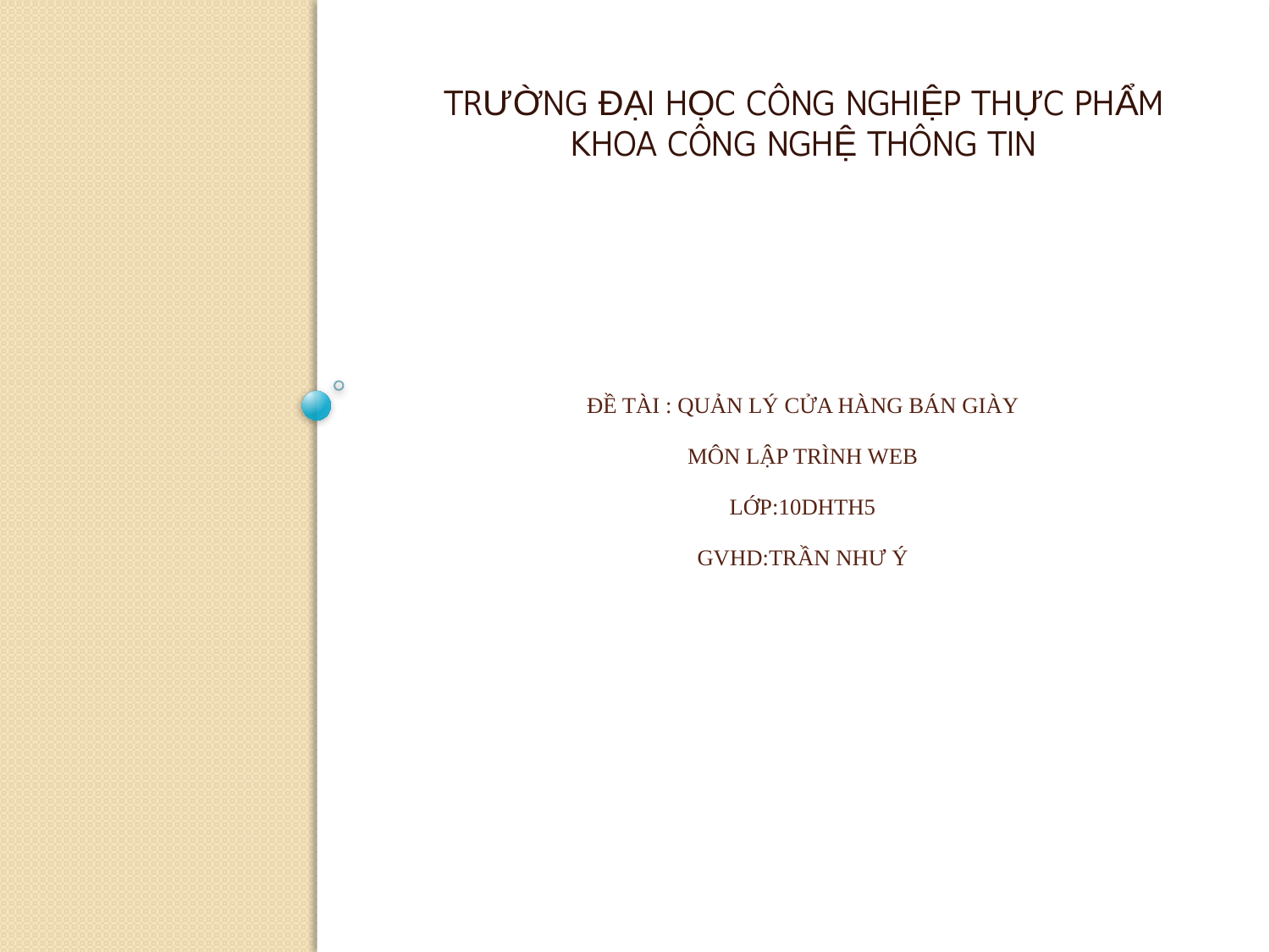

TRƯỜNG ĐẠI HỌC CÔNG NGHIỆP THỰC PHẨM
KHOA CÔNG NGHỆ THÔNG TIN
# Đề tài : Quản lý cửa hàng bán giày Môn lập trình web lớp:10dhth5 GVHD:Trần như ý